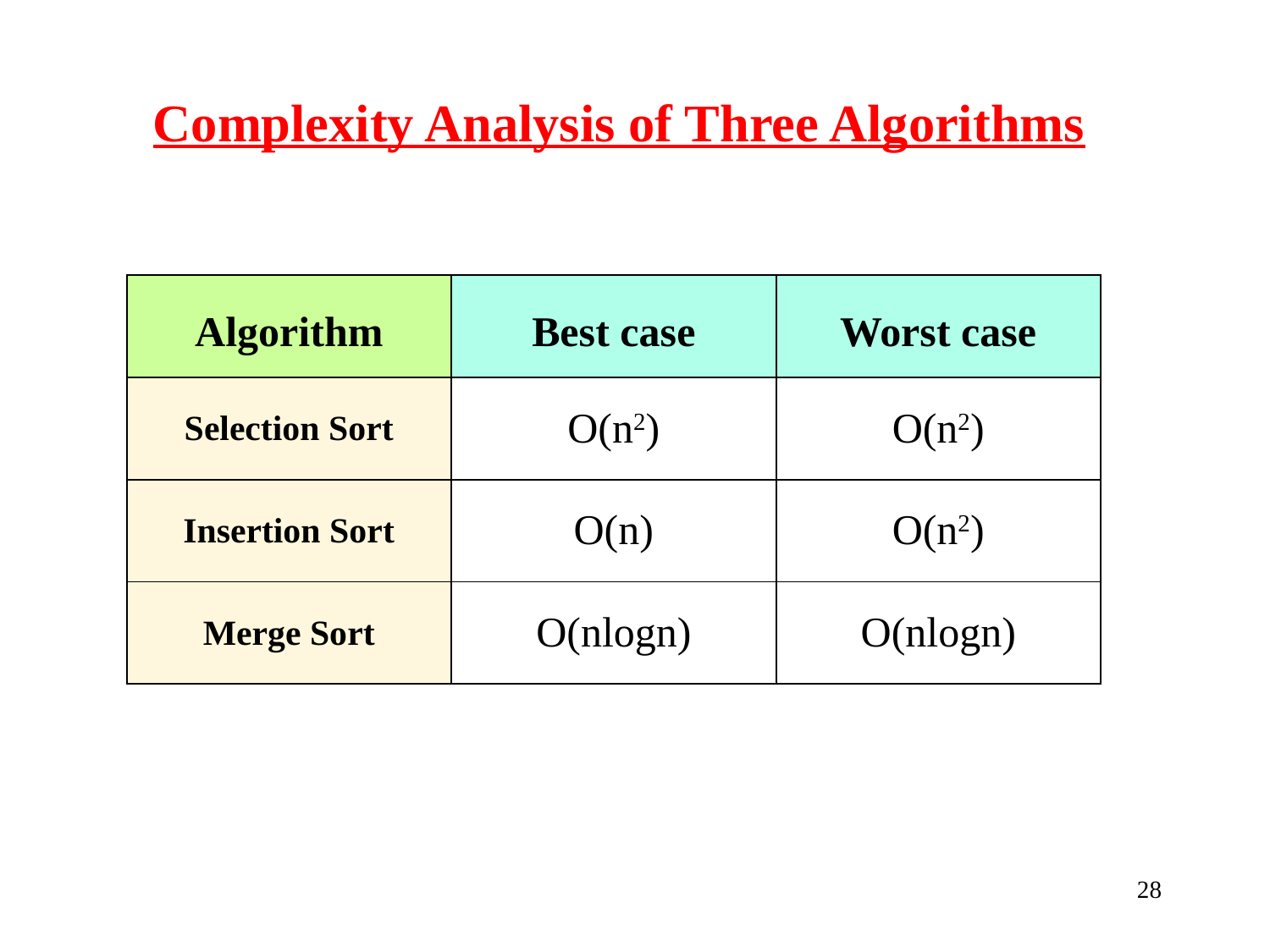

Complexity Analysis of Three Algorithms
| Algorithm | Best case | Worst case |
| --- | --- | --- |
| Selection Sort | O(n2) | O(n2) |
| Insertion Sort | O(n) | O(n2) |
| Merge Sort | O(nlogn) | O(nlogn) |
28